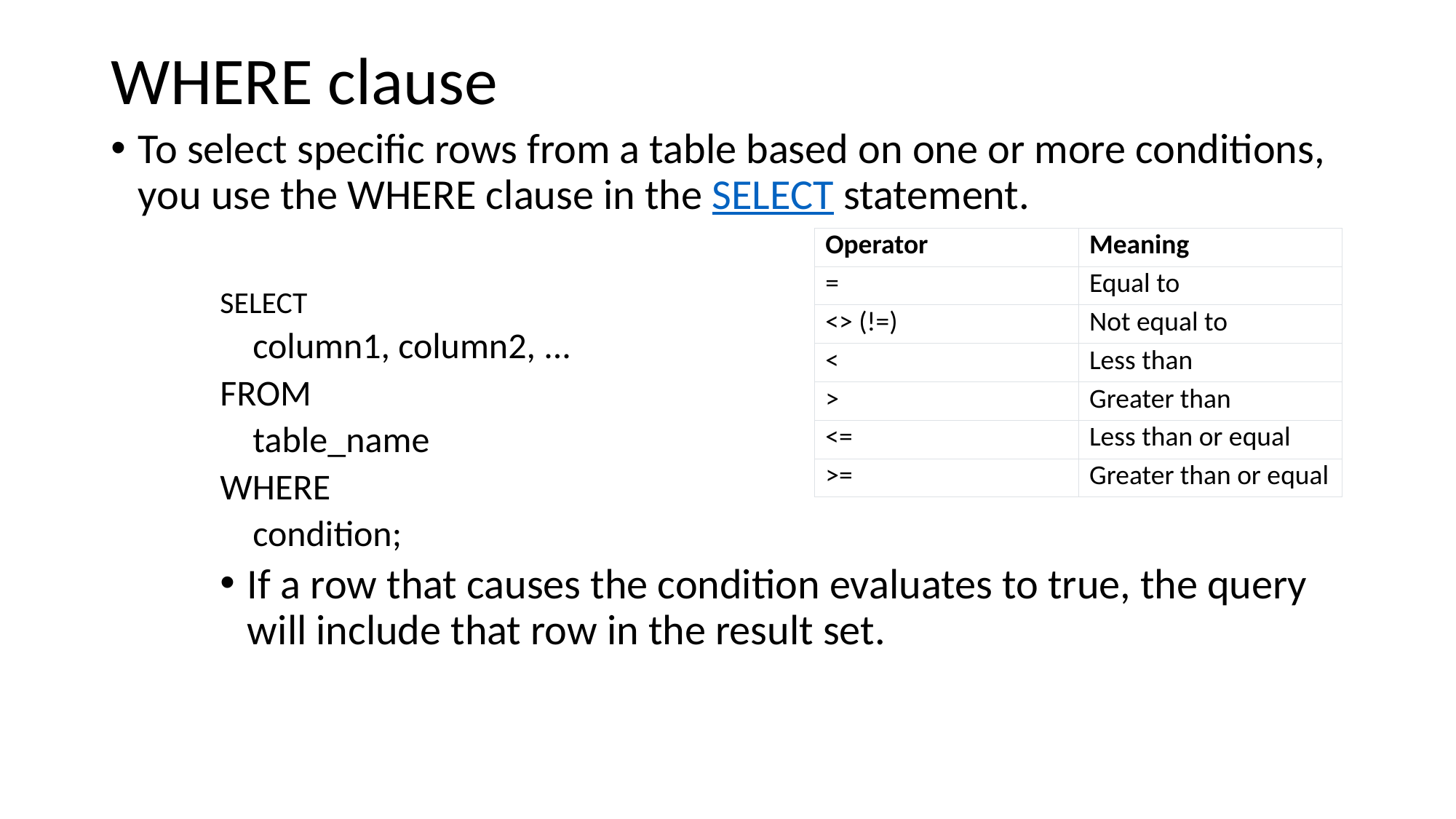

# WHERE clause
To select specific rows from a table based on one or more conditions, you use the WHERE clause in the SELECT statement.

SELECT
    column1, column2, ...
FROM
    table_name
WHERE
    condition;
If a row that causes the condition evaluates to true, the query will include that row in the result set.
| Operator | Meaning |
| --- | --- |
| = | Equal to |
| <> (!=) | Not equal to |
| < | Less than |
| > | Greater than |
| <= | Less than or equal |
| >= | Greater than or equal |